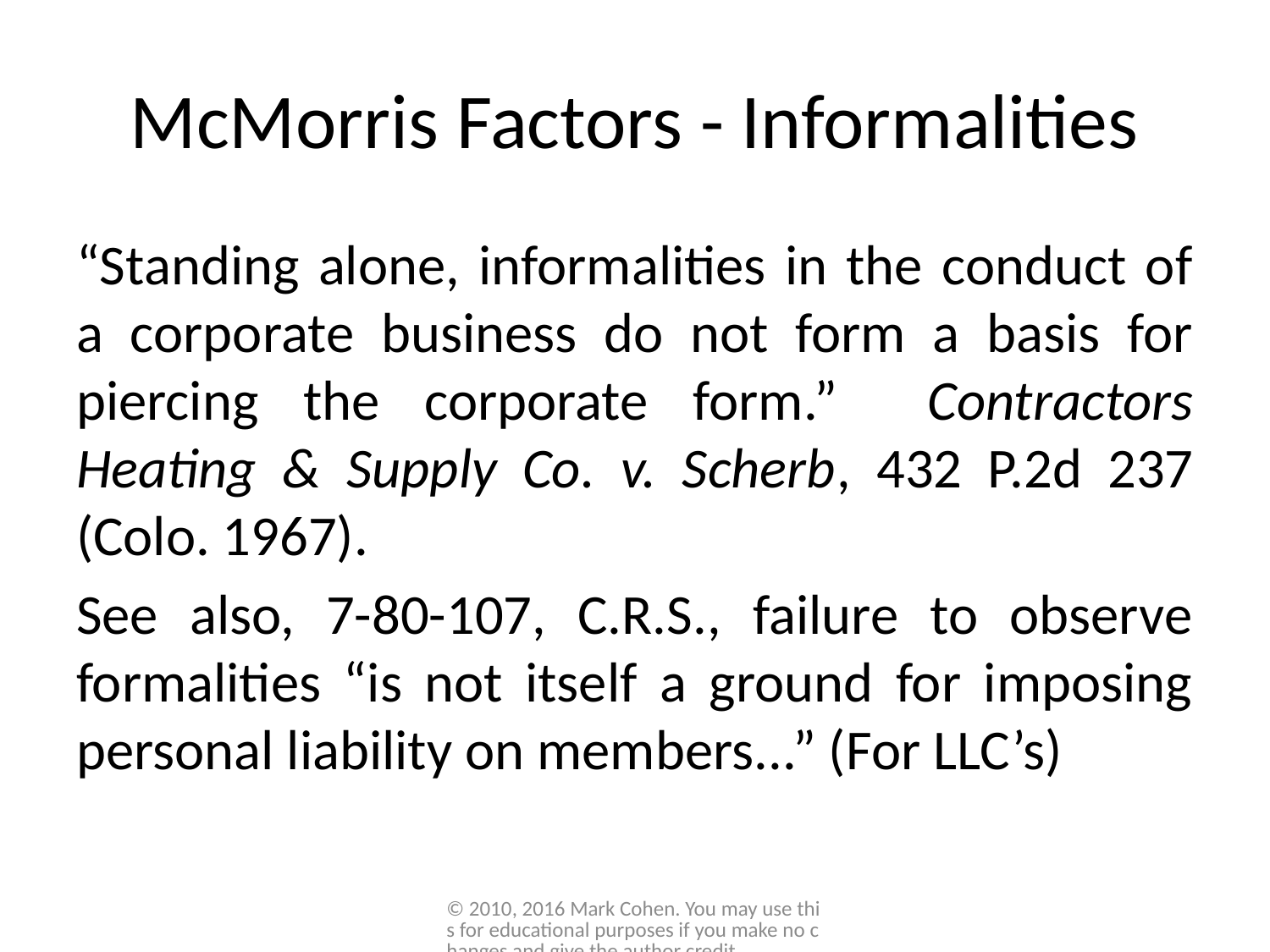

# McMorris Factors - Informalities
“Standing alone, informalities in the conduct of a corporate business do not form a basis for piercing the corporate form.”  Contractors Heating & Supply Co. v. Scherb, 432 P.2d 237 (Colo. 1967).
See also, 7-80-107, C.R.S., failure to observe formalities “is not itself a ground for imposing personal liability on members...” (For LLC’s)
© 2010, 2016 Mark Cohen. You may use this for educational purposes if you make no changes and give the author credit.